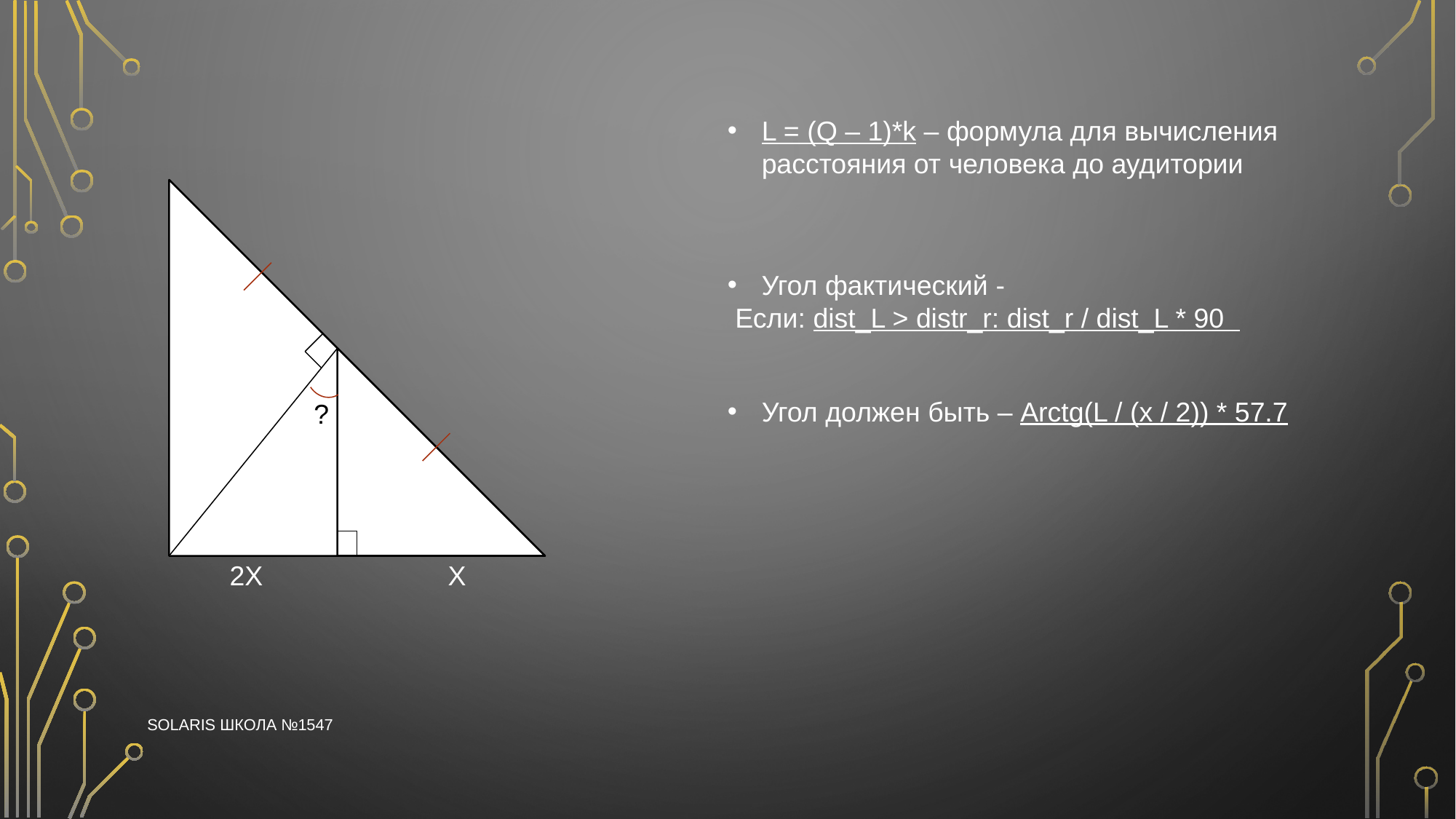

L = (Q – 1)*k – формула для вычисления расстояния от человека до аудитории

?
Угол фактический -
 Если: dist_L > distr_r: dist_r / dist_L * 90
Угол должен быть – Arctg(L / (x / 2)) * 57.7
2X		X
Solaris школа №1547